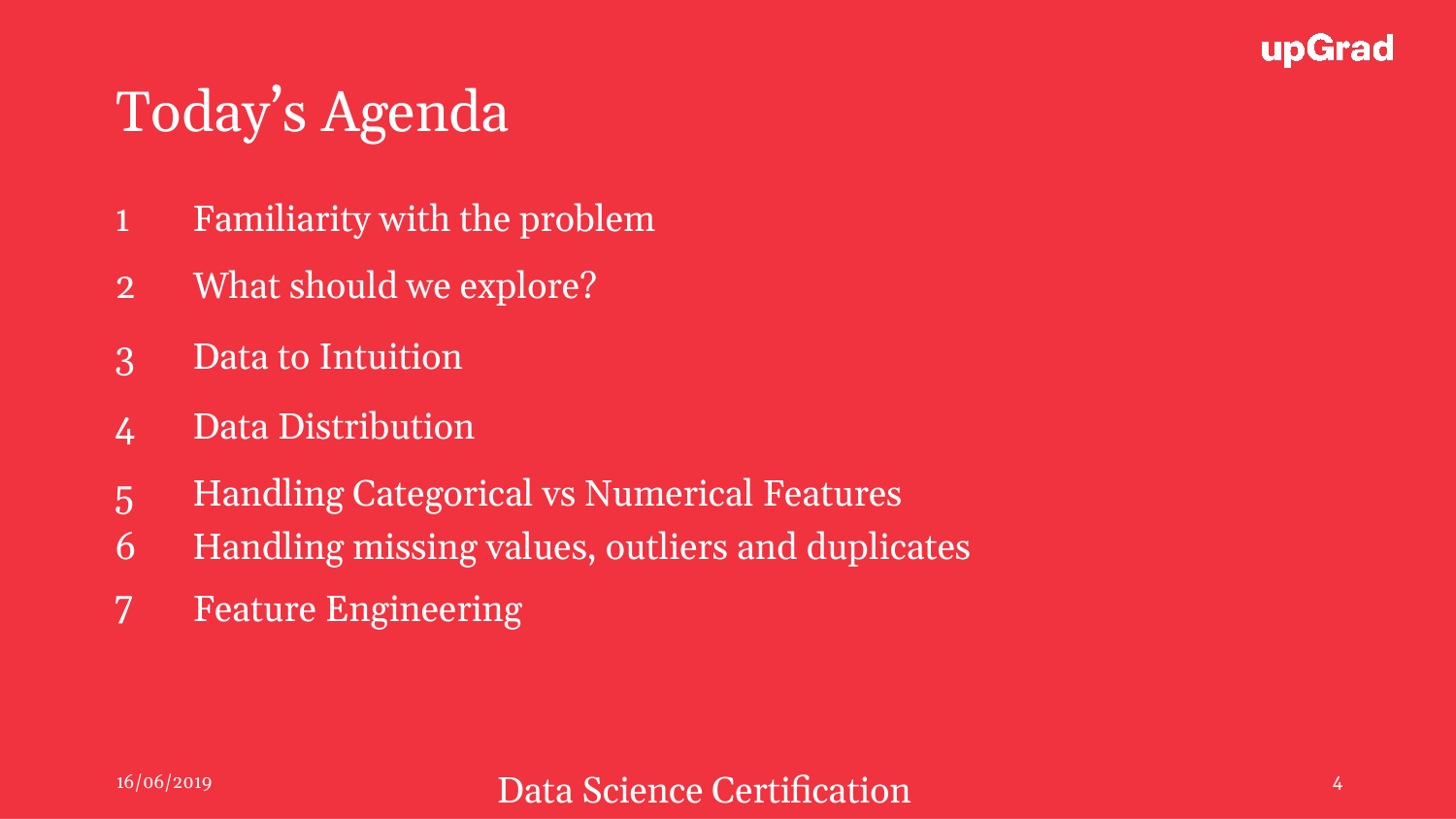

Today’s Agenda
1
Familiarity with the problem
2
What should we explore?
3
Data to Intuition
4
Data Distribution
Handling Categorical vs Numerical Features
5
6
Handling missing values, outliers and duplicates
7
Feature Engineering
16/06/2019
Data Science Certification Program
4